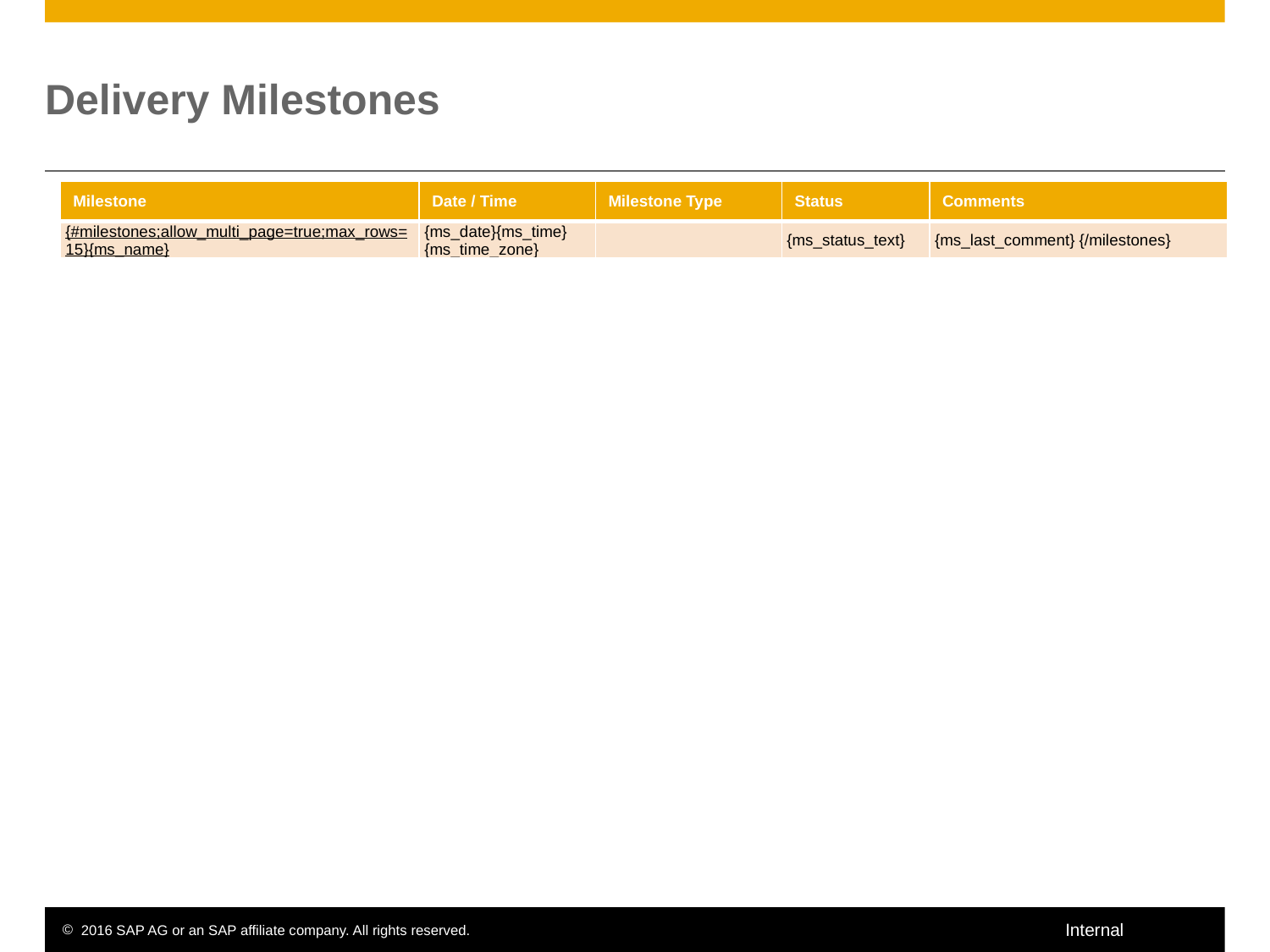

# Delivery Milestones
| Milestone | Date / Time | Milestone Type | Status | Comments |
| --- | --- | --- | --- | --- |
| {#milestones;allow\_multi\_page=true;max\_rows=15}{ms\_name} | {ms\_date}{ms\_time} {ms\_time\_zone} |  | {ms\_status\_text} | {ms\_last\_comment} {/milestones} |